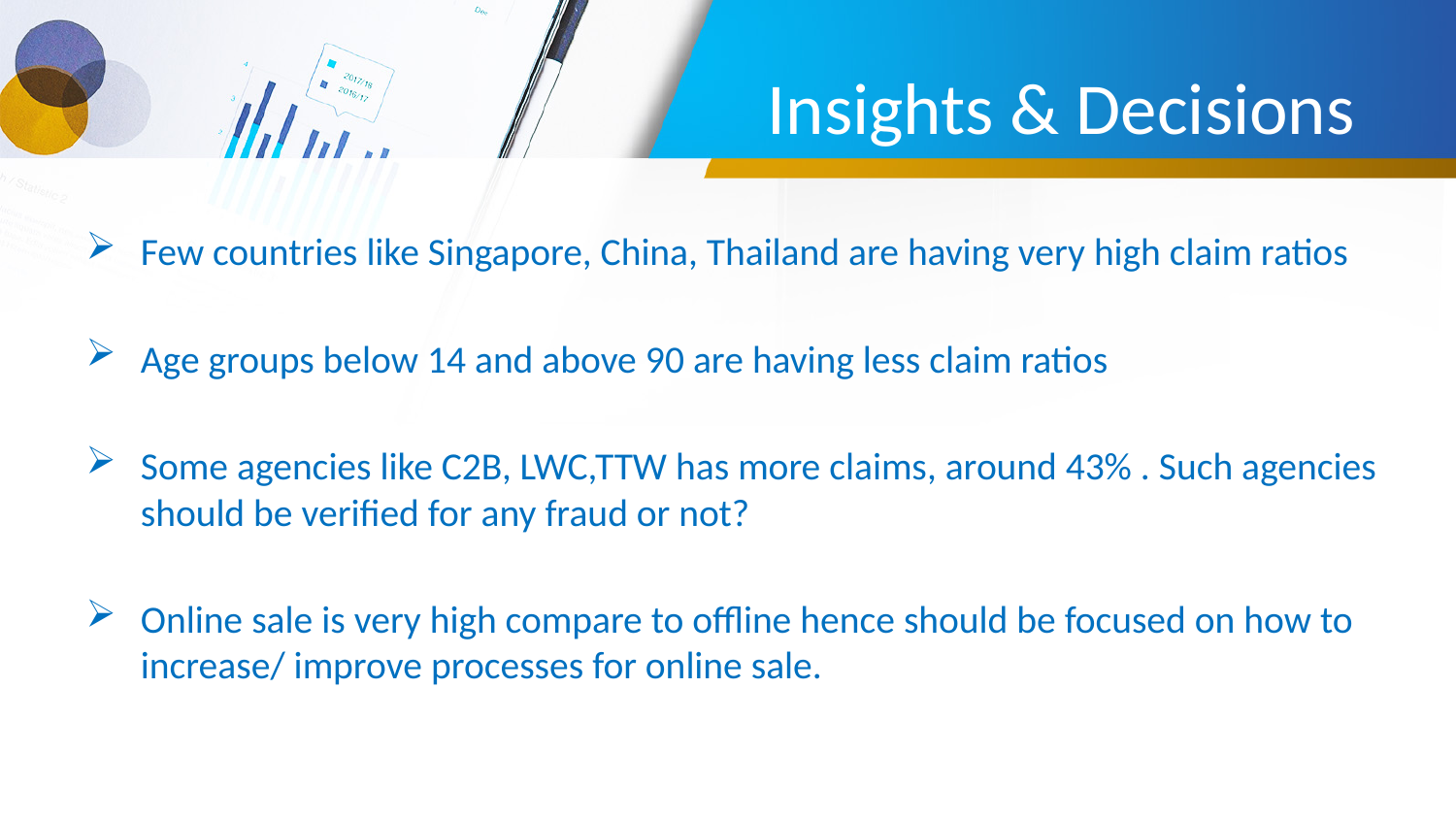

# Insights & Decisions

Few countries like Singapore, China, Thailand are having very high claim ratios

Age groups below 14 and above 90 are having less claim ratios

Some agencies like C2B, LWC,TTW has more claims, around 43% . Such agencies should be verified for any fraud or not?

Online sale is very high compare to offline hence should be focused on how to increase/ improve processes for online sale.